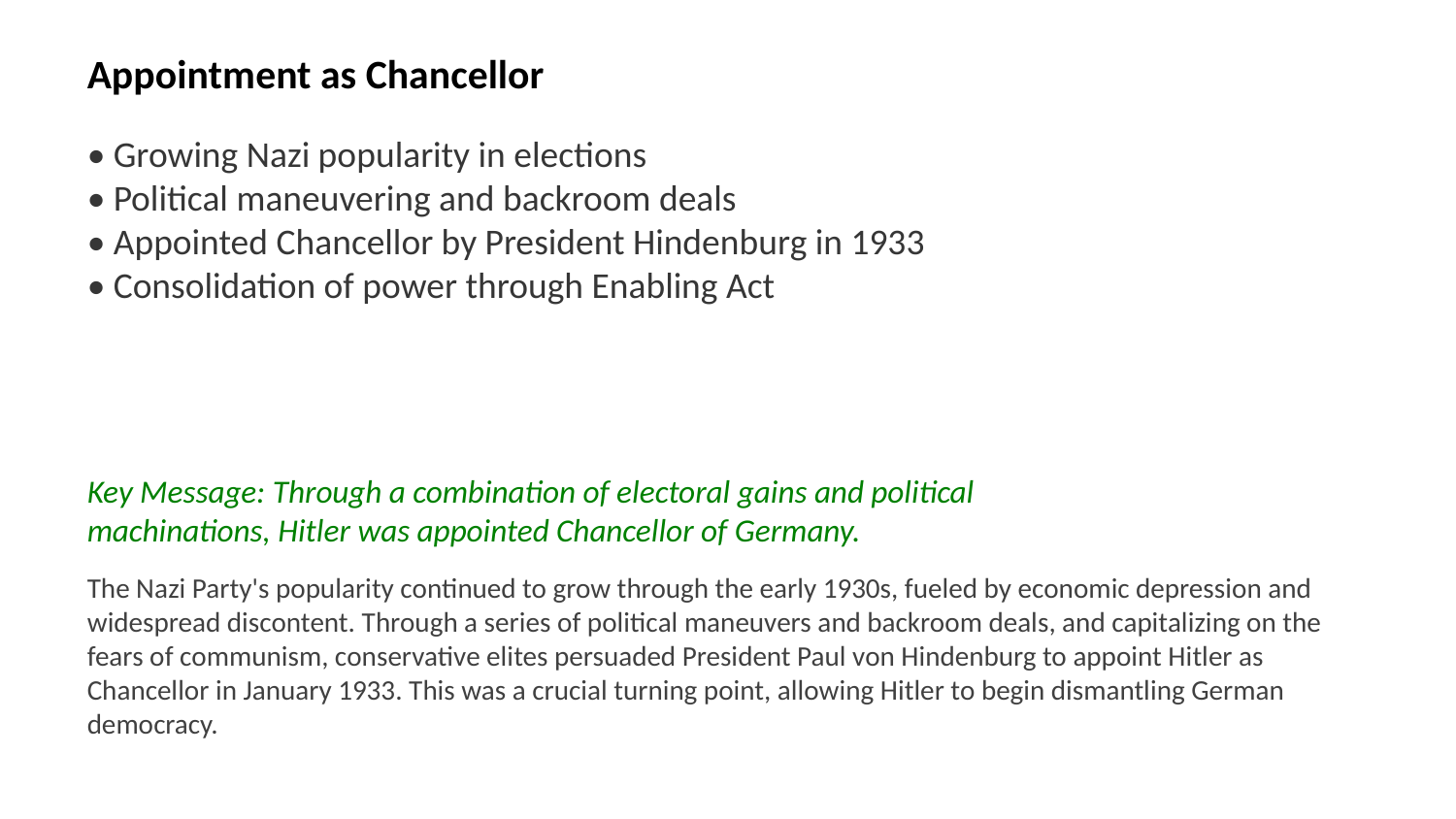

Appointment as Chancellor
• Growing Nazi popularity in elections
• Political maneuvering and backroom deals
• Appointed Chancellor by President Hindenburg in 1933
• Consolidation of power through Enabling Act
Key Message: Through a combination of electoral gains and political machinations, Hitler was appointed Chancellor of Germany.
The Nazi Party's popularity continued to grow through the early 1930s, fueled by economic depression and widespread discontent. Through a series of political maneuvers and backroom deals, and capitalizing on the fears of communism, conservative elites persuaded President Paul von Hindenburg to appoint Hitler as Chancellor in January 1933. This was a crucial turning point, allowing Hitler to begin dismantling German democracy.
Images: Hindenburg and Hitler, Reichstag fire, Enabling Act, 1933 German election